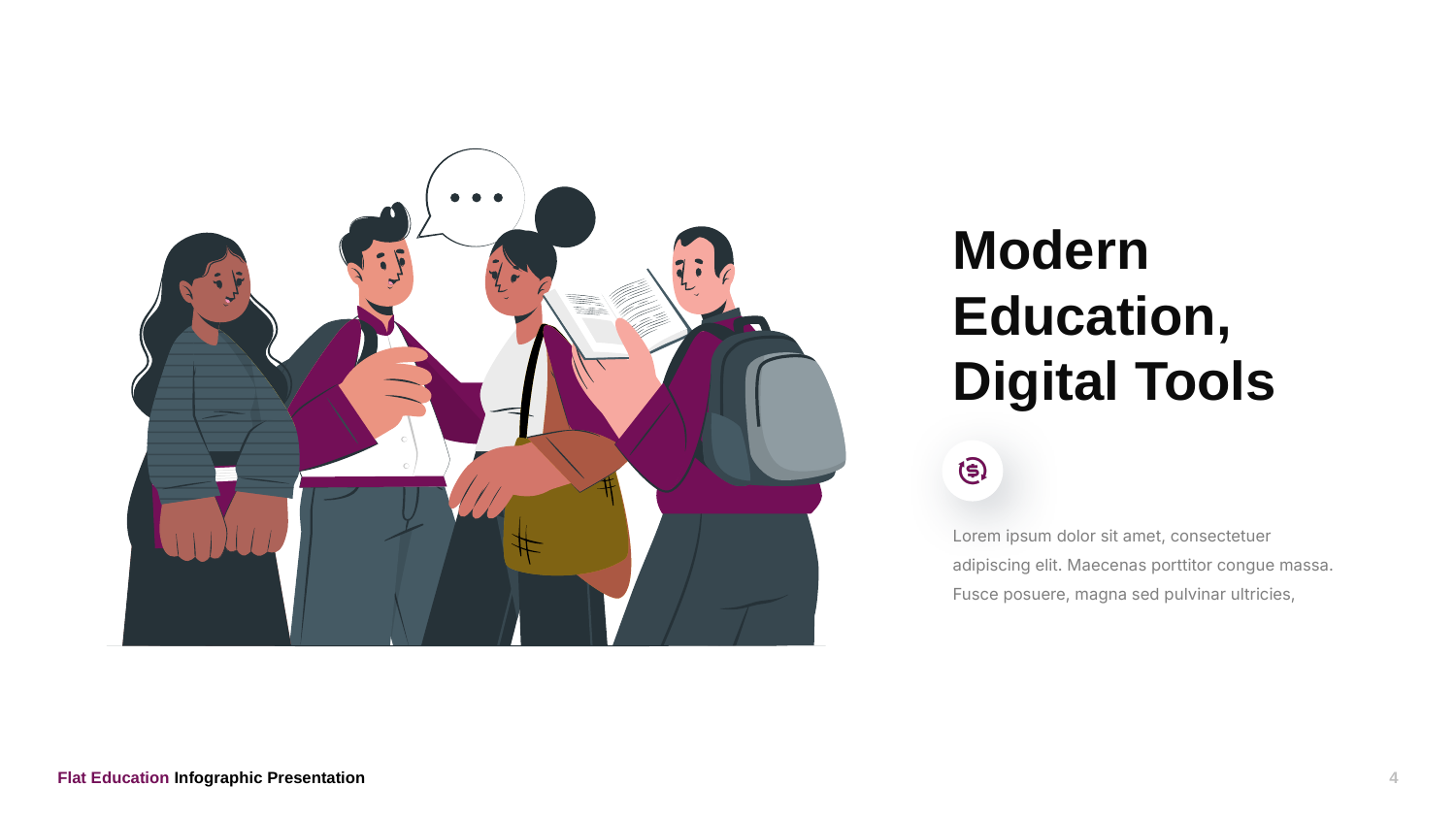

Modern Education, Digital Tools

Lorem ipsum dolor sit amet, consectetuer adipiscing elit. Maecenas porttitor congue massa. Fusce posuere, magna sed pulvinar ultricies,